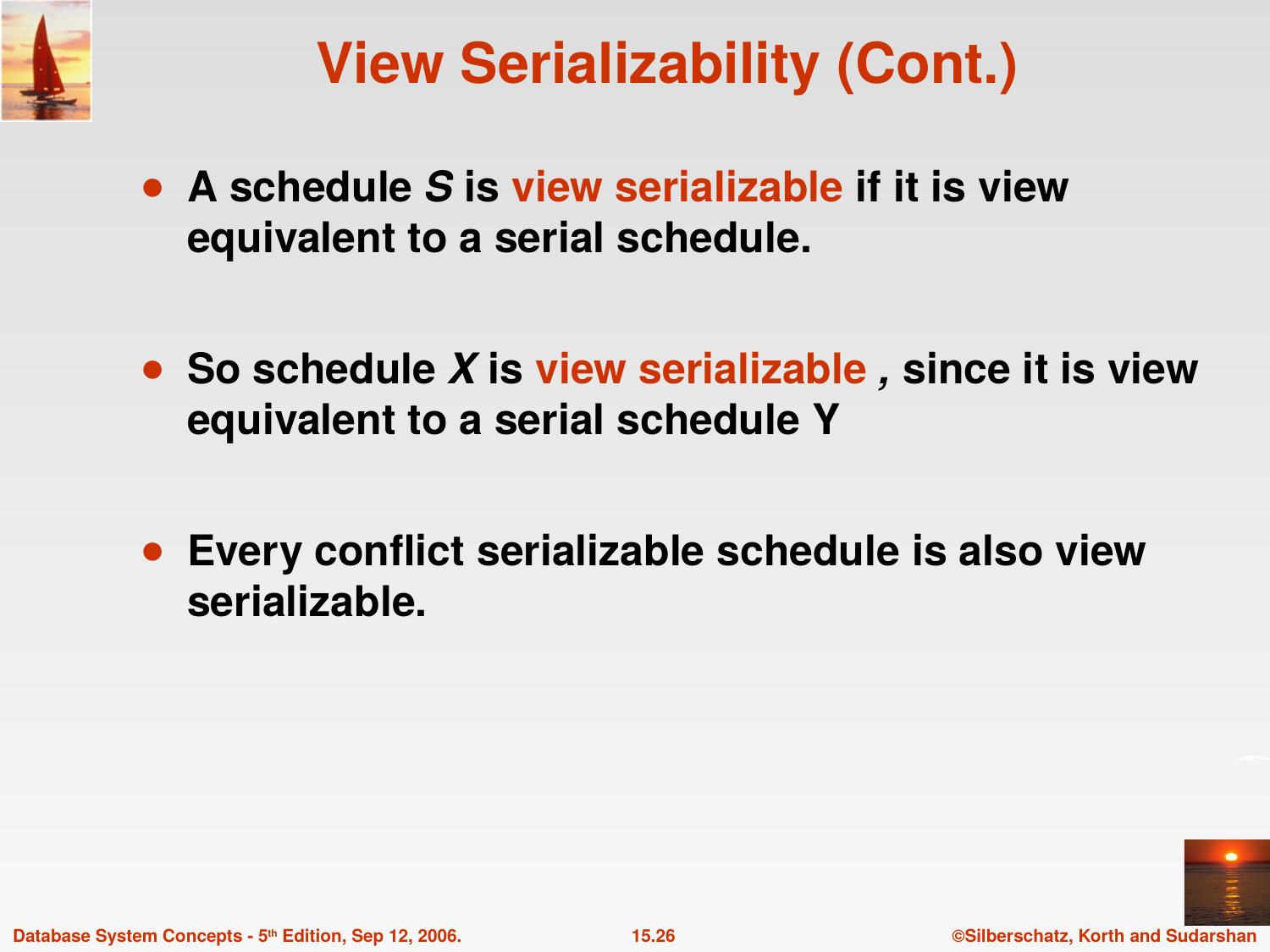

# View Serializability (Cont.)
A schedule S is view serializable if it is view equivalent to a serial schedule.

So schedule X is view serializable , since it is view equivalent to a serial schedule Y

Every conflict serializable schedule is also view serializable.